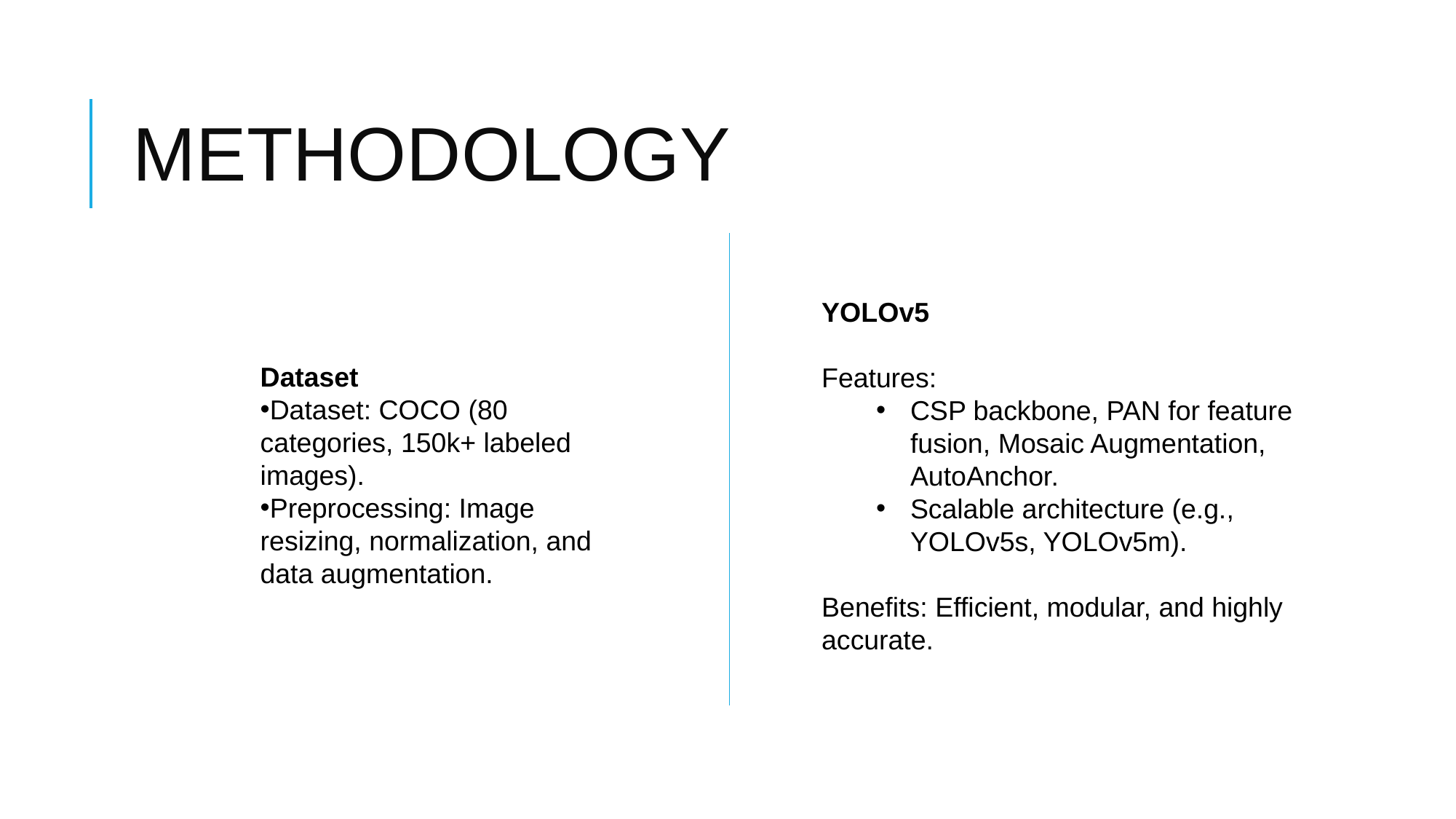

# METHODOLOGY
YOLOv5

Features:
CSP backbone, PAN for feature fusion, Mosaic Augmentation, AutoAnchor.
Scalable architecture (e.g., YOLOv5s, YOLOv5m).

Benefits: Efficient, modular, and highly accurate.
Dataset
Dataset: COCO (80 categories, 150k+ labeled images).
Preprocessing: Image resizing, normalization, and data augmentation.